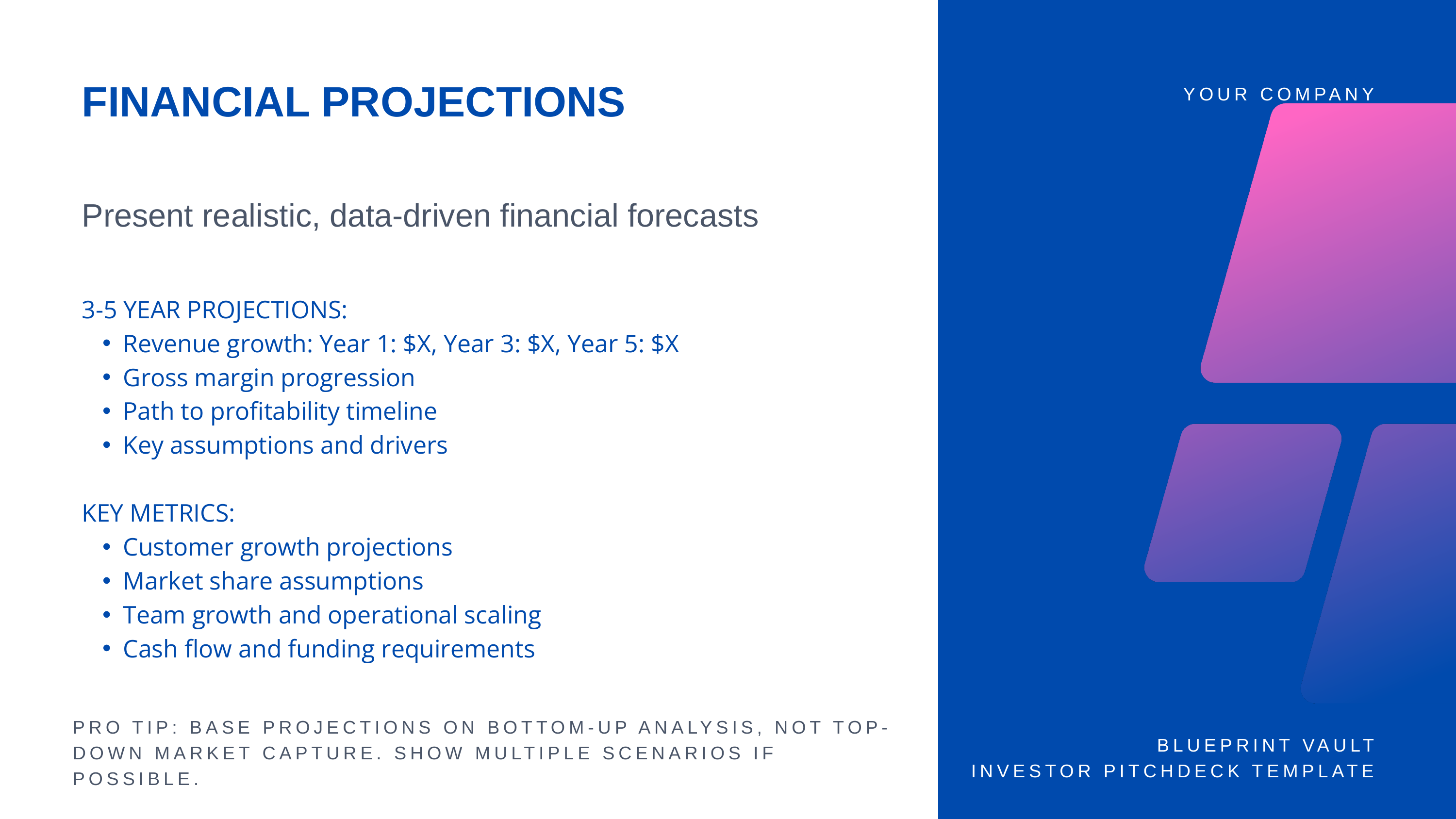

FINANCIAL PROJECTIONS
YOUR COMPANY

Present realistic, data-driven financial forecasts
3-5 YEAR PROJECTIONS:
Revenue growth: Year 1: $X, Year 3: $X, Year 5: $X
Gross margin progression
Path to profitability timeline
Key assumptions and drivers

KEY METRICS:
Customer growth projections
Market share assumptions
Team growth and operational scaling
Cash flow and funding requirements
PRO TIP: BASE PROJECTIONS ON BOTTOM-UP ANALYSIS, NOT TOP-DOWN MARKET CAPTURE. SHOW MULTIPLE SCENARIOS IF POSSIBLE.
BLUEPRINT VAULT
INVESTOR PITCHDECK TEMPLATE